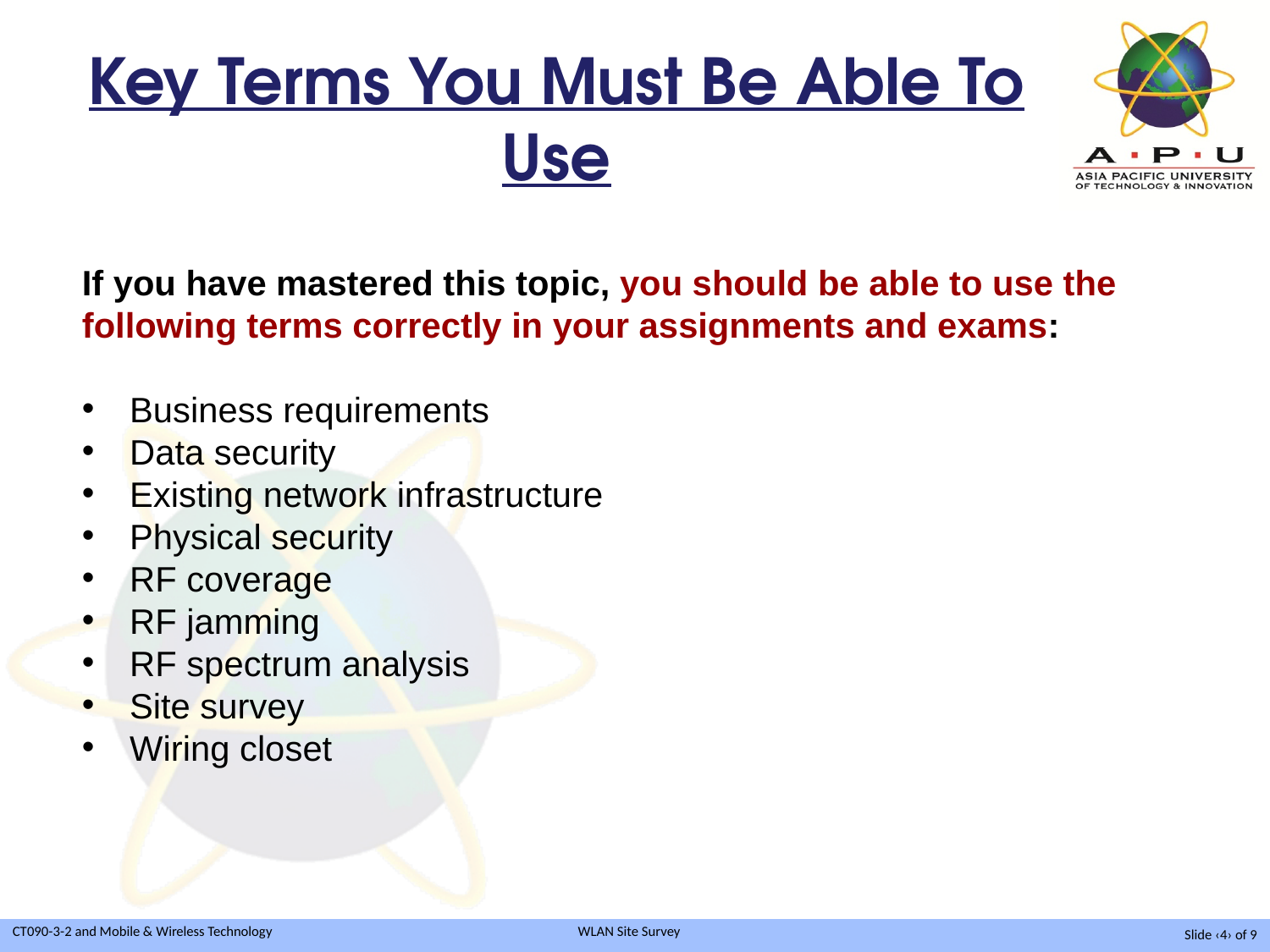

# Key Terms You Must Be Able To Use
If you have mastered this topic, you should be able to use the following terms correctly in your assignments and exams:

Business requirements
Data security
Existing network infrastructure
Physical security
RF coverage
RF jamming
RF spectrum analysis
Site survey
Wiring closet

Slide ‹4› of 9